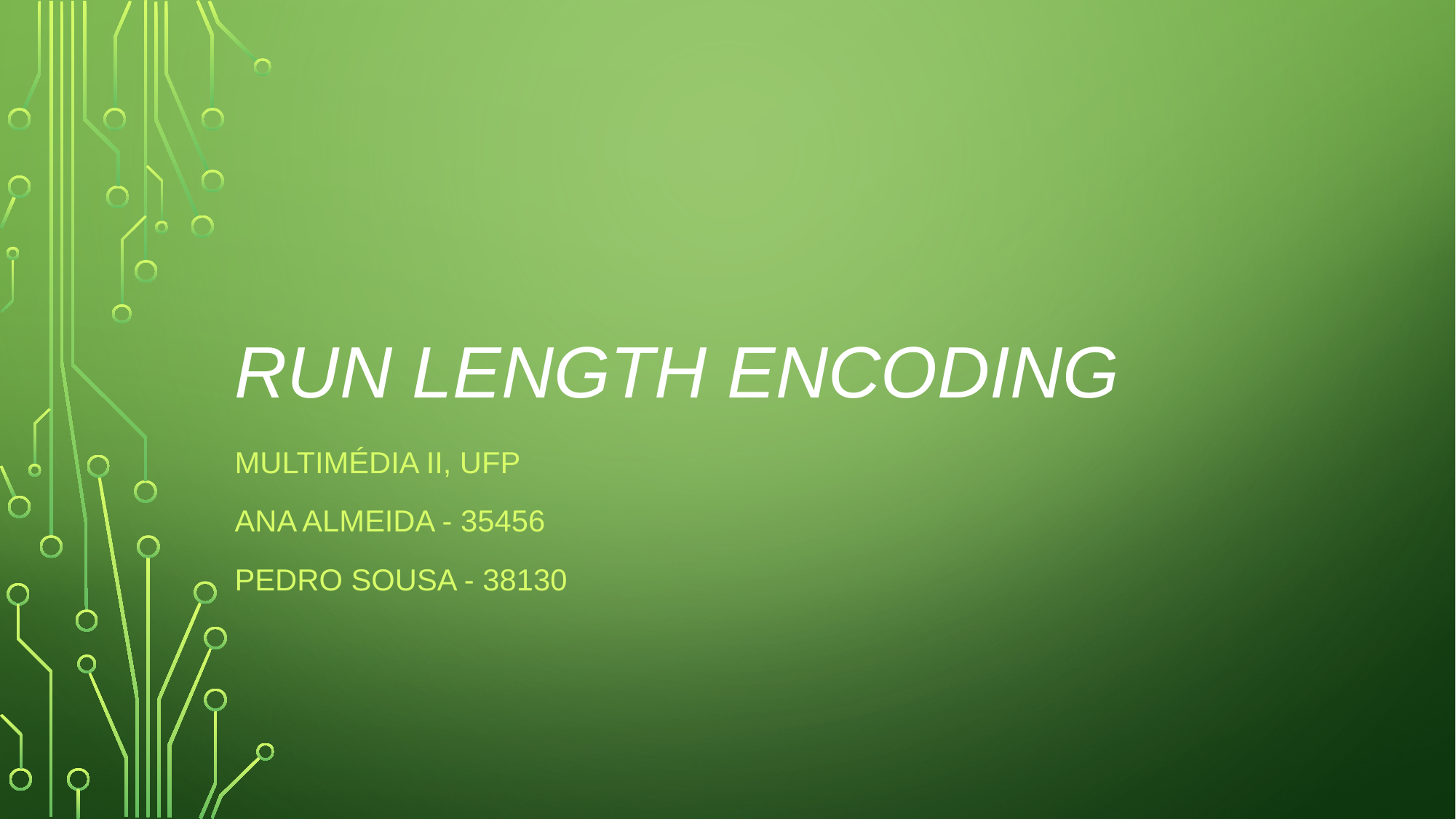

# Run LengTh encoding
Multimédia ii, UFP
Ana Almeida - 35456
Pedro Sousa - 38130